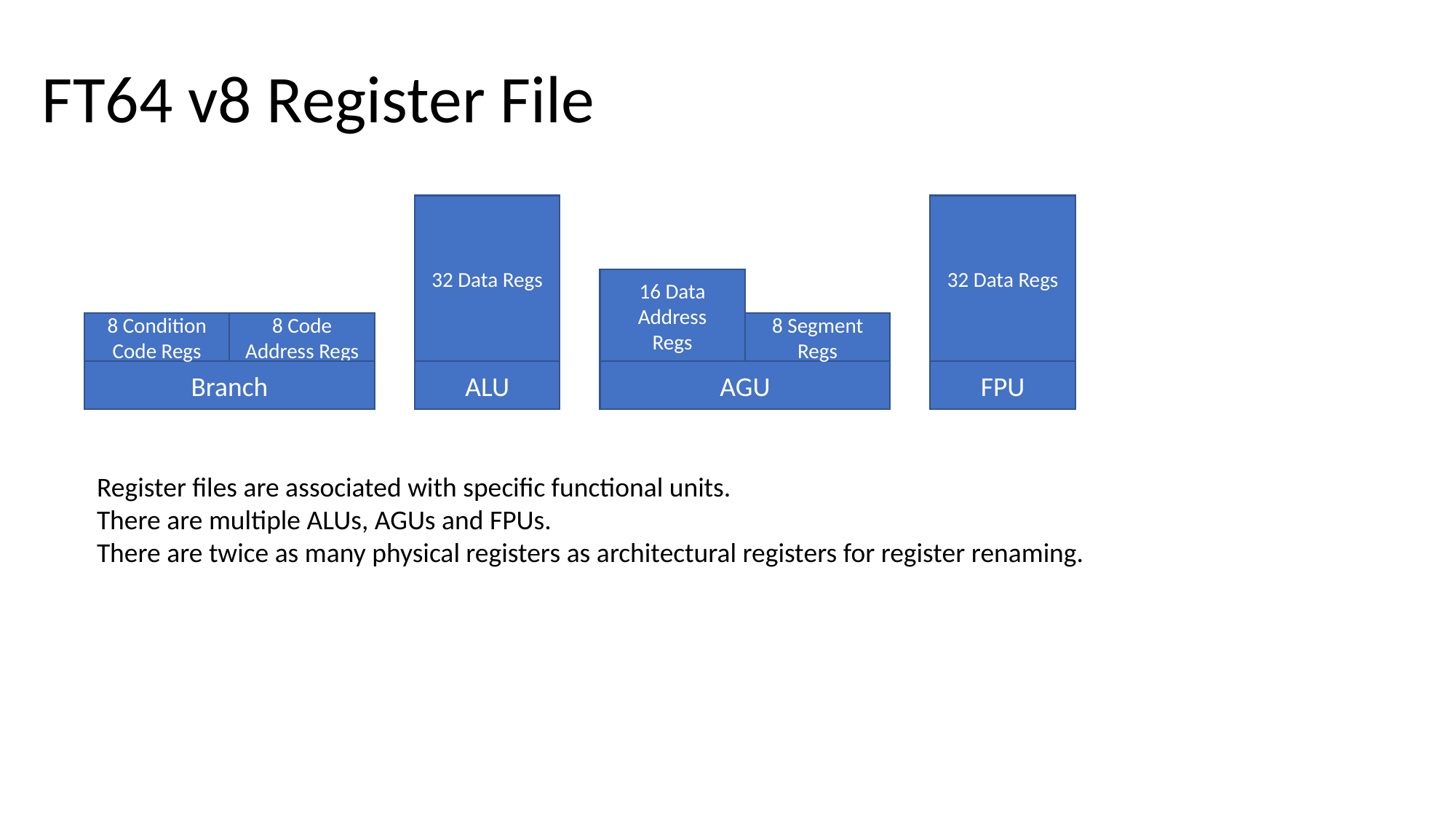

# FT64 v8 Register File
32 Data Regs
32 Data Regs
16 Data Address
Regs
8 Condition
Code Regs
8 Code Address Regs
8 Segment Regs
Branch
ALU
AGU
FPU
Register files are associated with specific functional units.
There are multiple ALUs, AGUs and FPUs.
There are twice as many physical registers as architectural registers for register renaming.